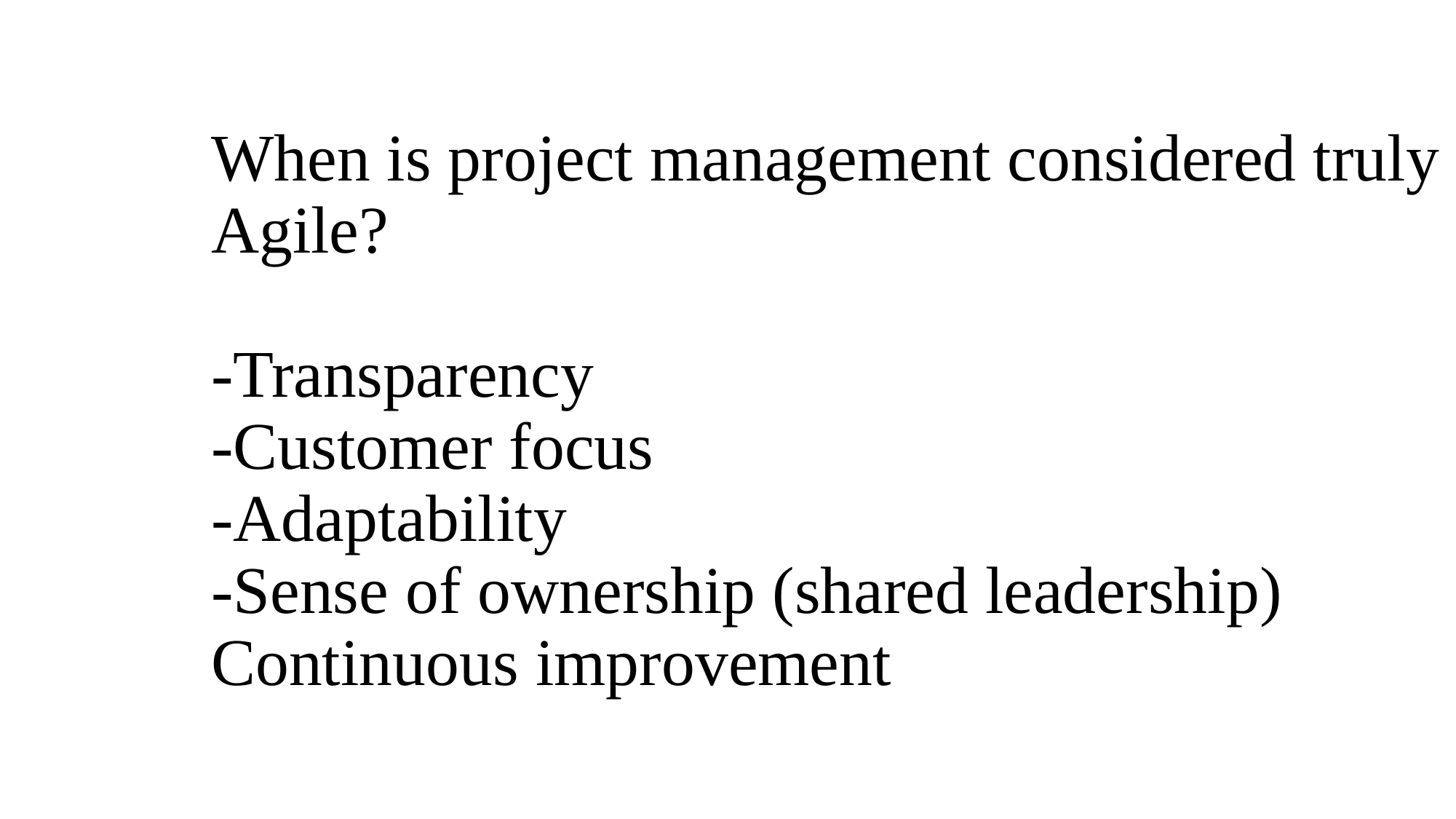

# When is project management considered truly Agile? -Transparency -Customer focus -Adaptability -Sense of ownership (shared leadership) Continuous improvement